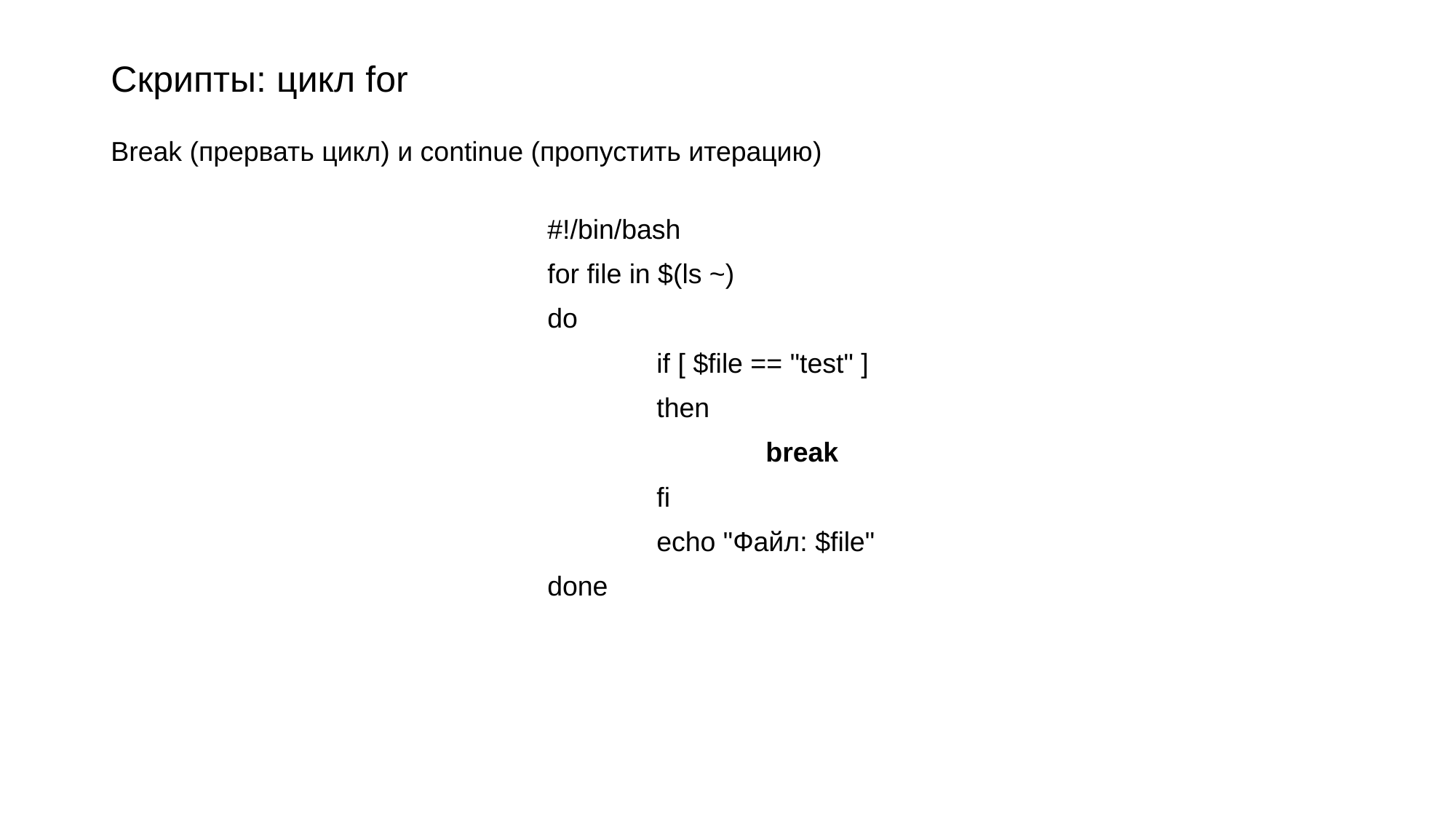

# Скрипты: цикл for
Break (прервать цикл) и continue (пропустить итерацию)
				#!/bin/bash
				for file in $(ls ~)
				do
	        				if [ $file == "test" ]
       					then
                					break
       				 	fi
					echo "Файл: $file"
				done